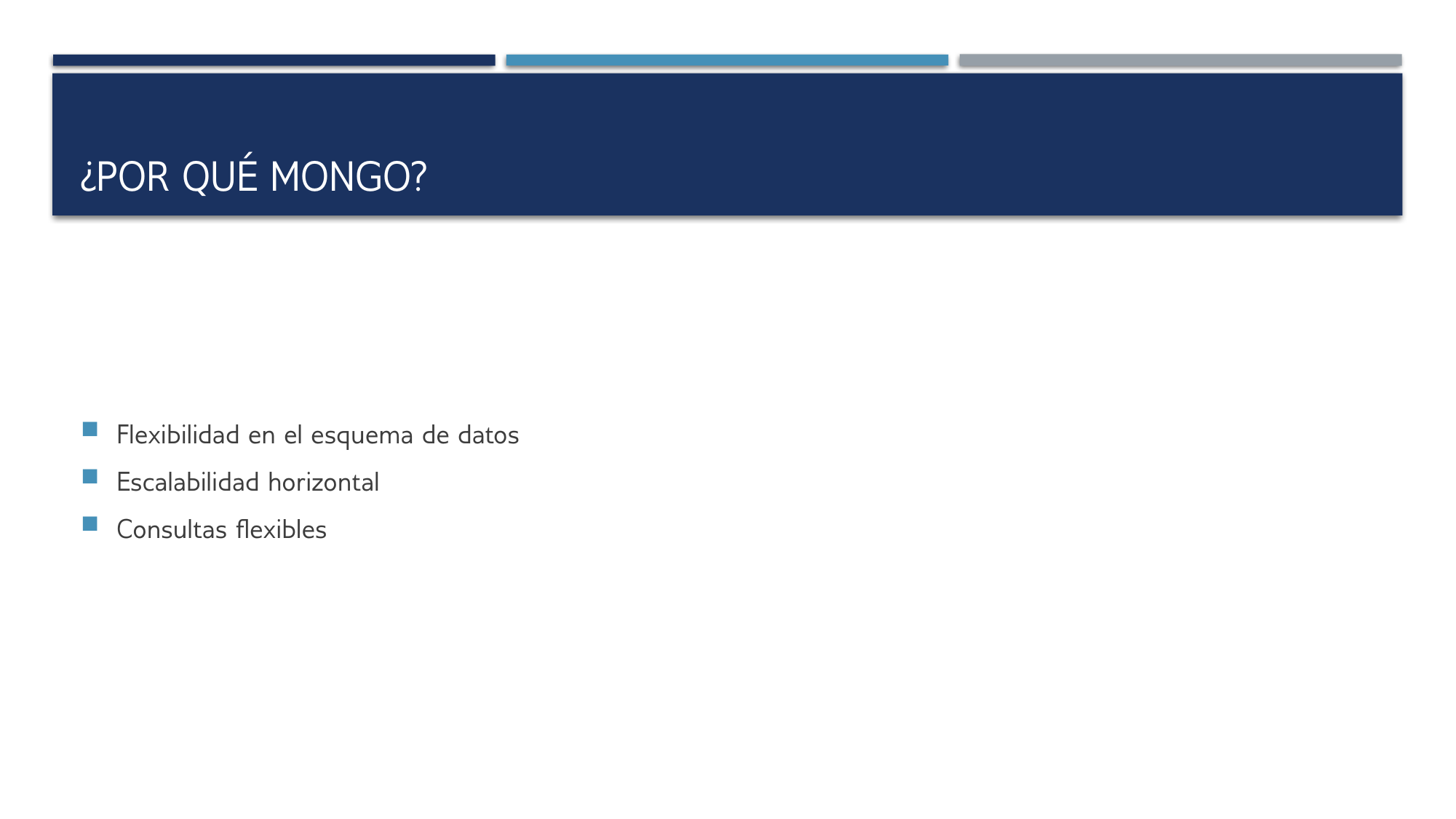

# ¿Por qué Mongo?
Flexibilidad en el esquema de datos
Escalabilidad horizontal
Consultas flexibles